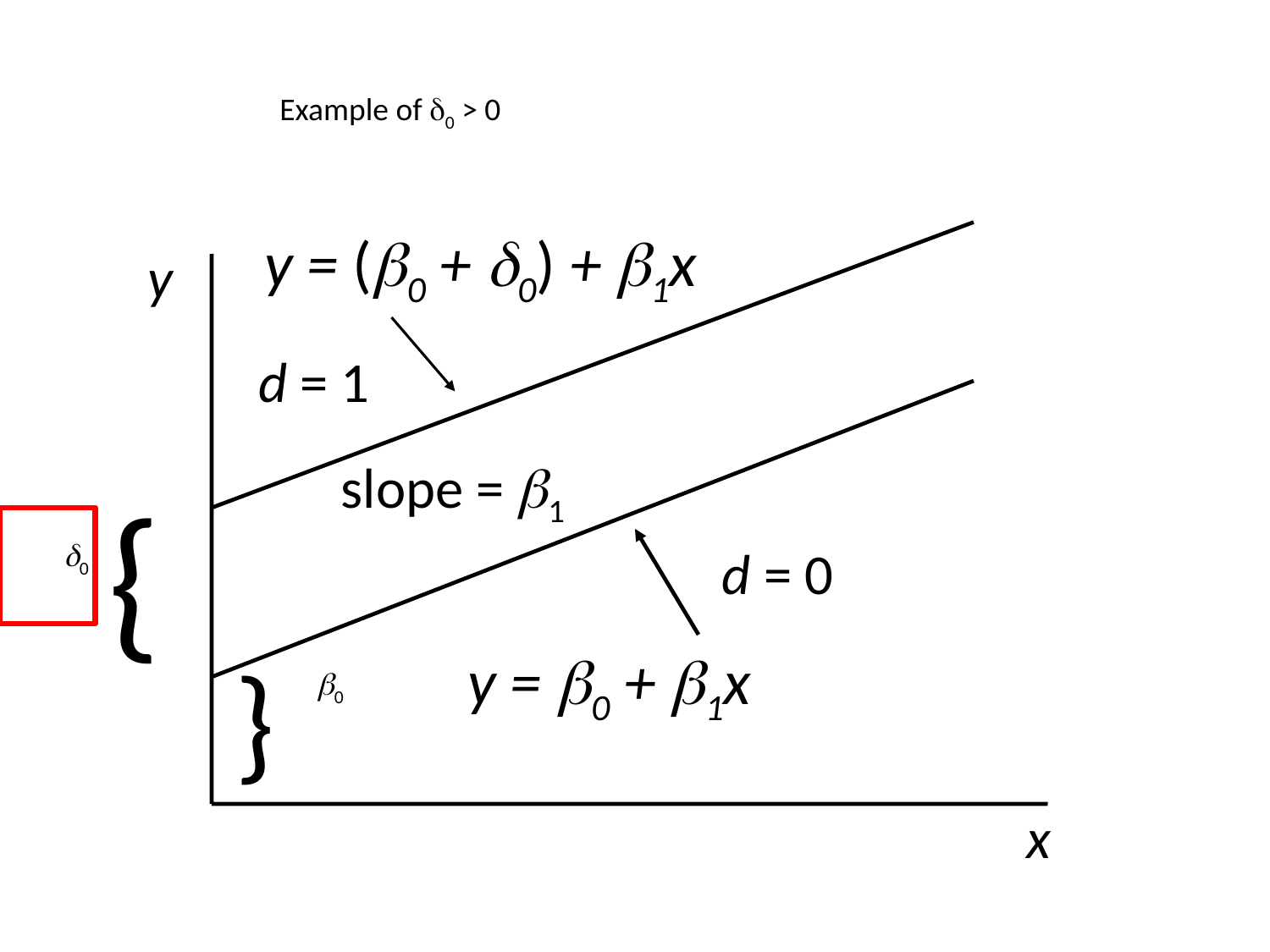

Example of δ0 > 0
y = (β0 + δ0) + β1x

y

d = 1

slope = β1
{

δ0

d = 0
}
y = β0 + β1x
β0
x